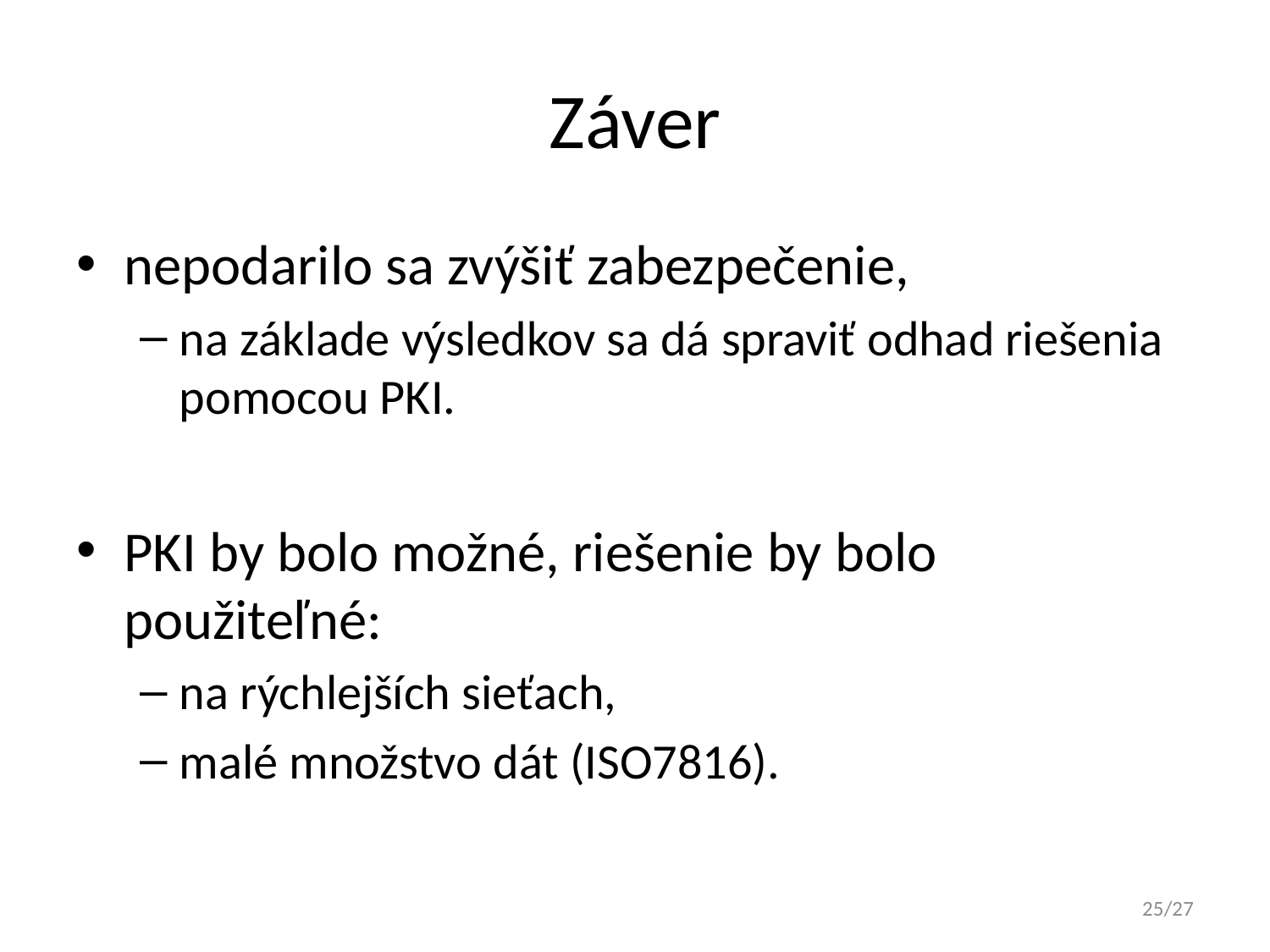

# Záver
nepodarilo sa zvýšiť zabezpečenie,
na základe výsledkov sa dá spraviť odhad riešenia pomocou PKI.

PKI by bolo možné, riešenie by bolo použiteľné:
na rýchlejších sieťach,
malé množstvo dát (ISO7816).
25/27